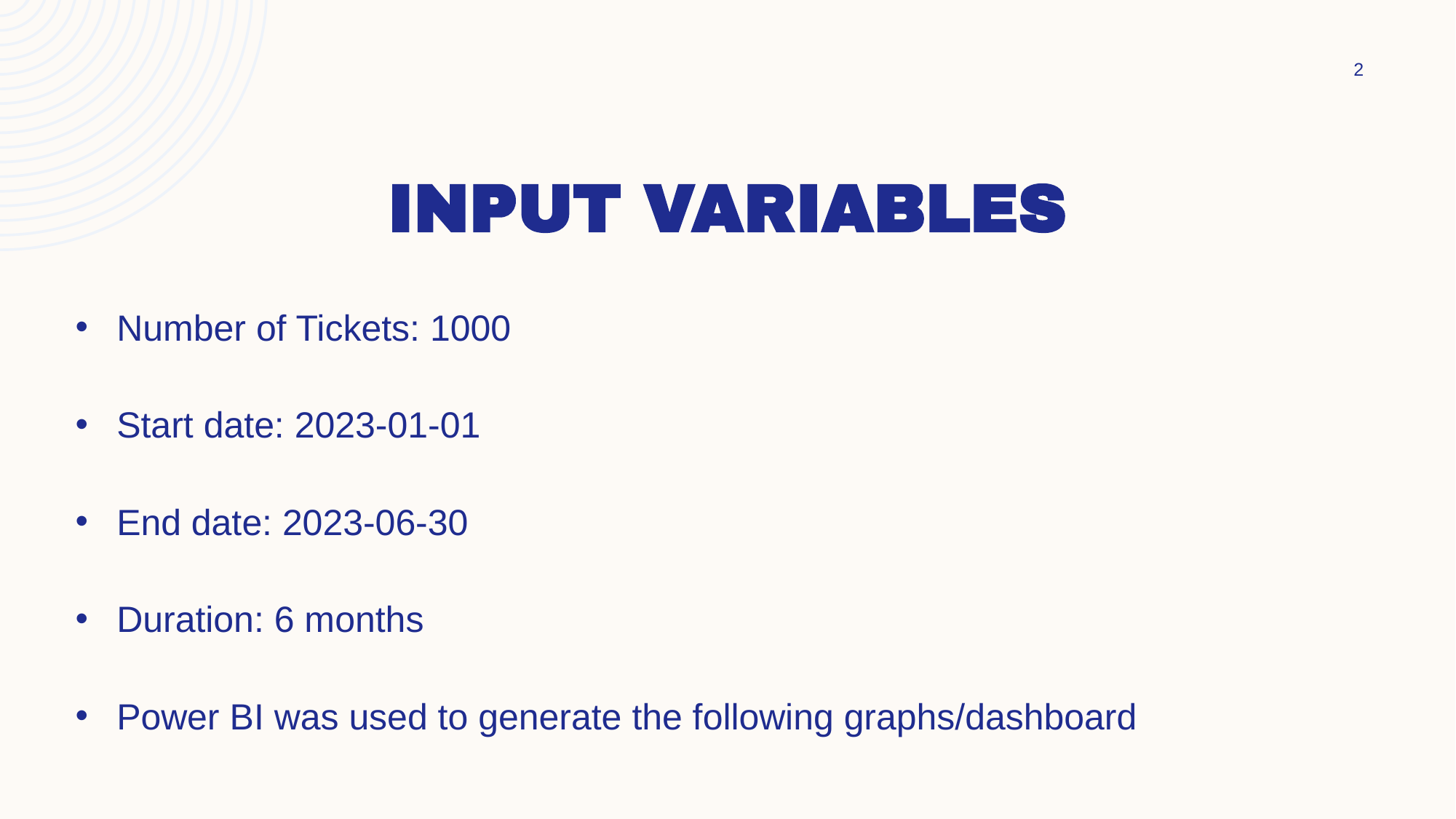

2
# Input Variables
Number of Tickets: 1000
Start date: 2023-01-01
End date: 2023-06-30
Duration: 6 months
Power BI was used to generate the following graphs/dashboard